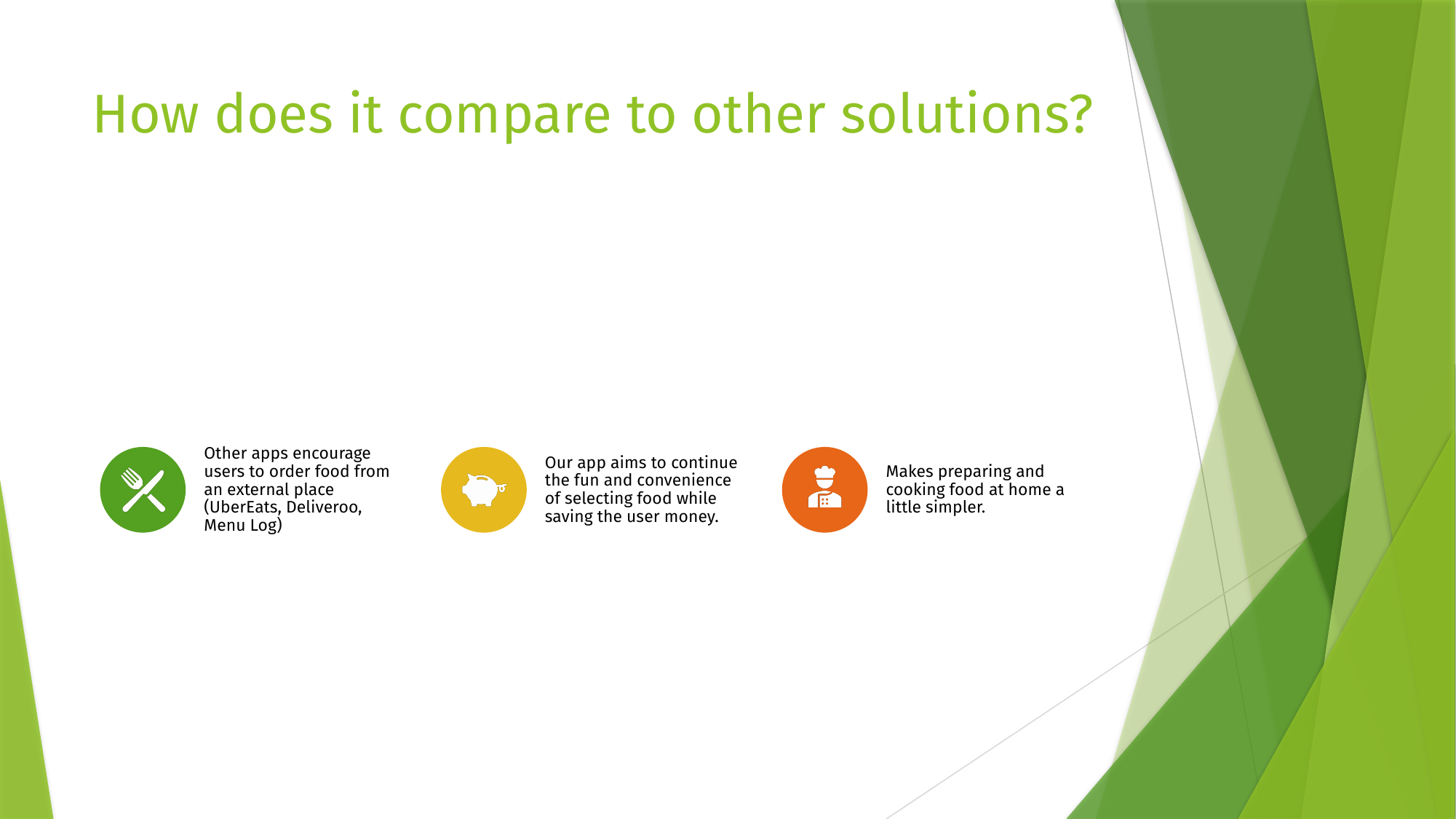

# How does it compare to other solutions?
Other apps encourage users to order food from an external place (UberEats, Deliveroo, Menu Log)
Our app aims to continue the fun and convenience of selecting food while saving the user money.
Makes preparing and cooking food at home a little simpler.